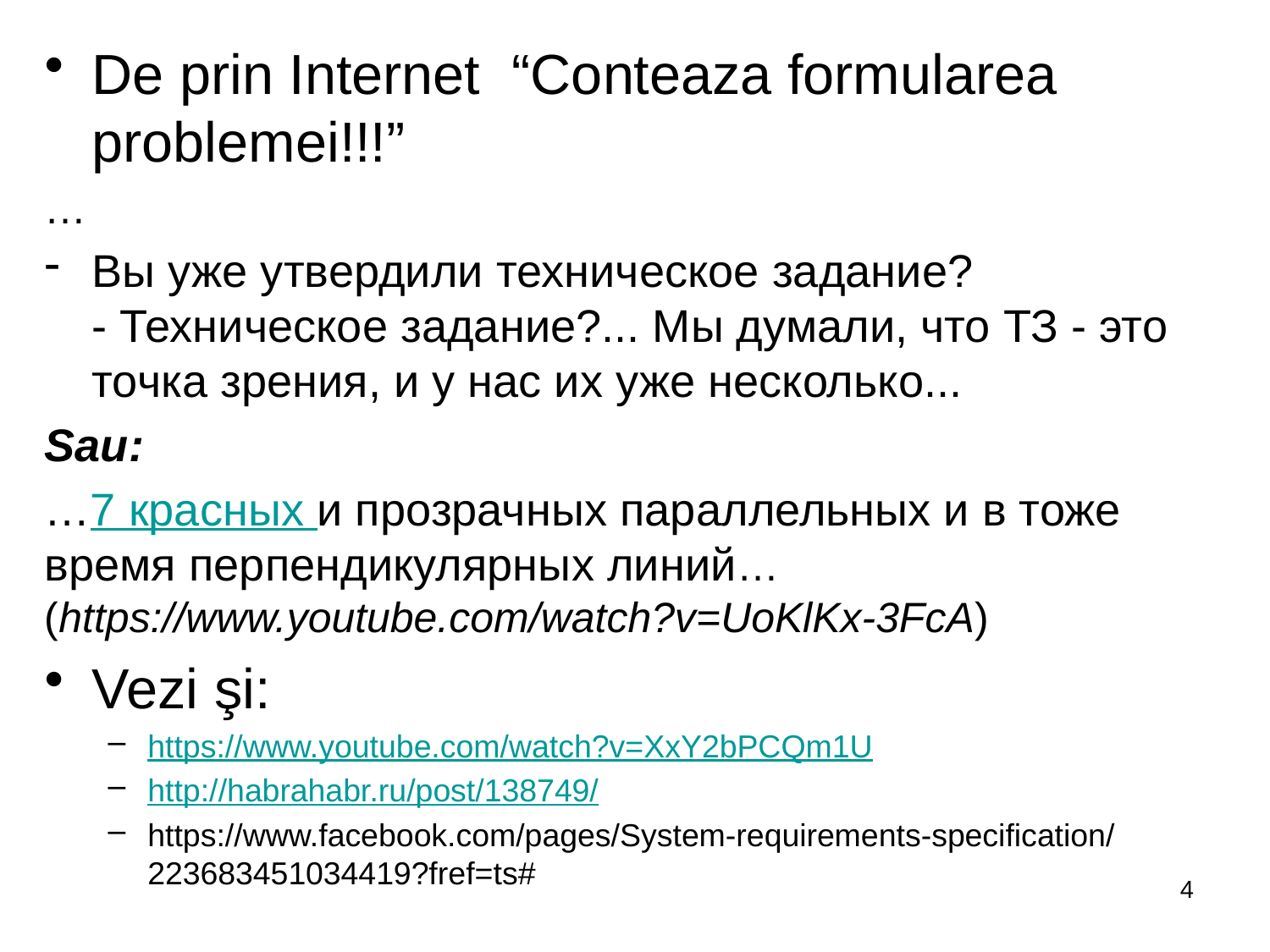

De prin Internet  “Conteaza formularea problemei!!!”
…
Вы уже утвердили техническое задание?
- Техническое задание?... Мы думали, что ТЗ - это точка зрения, и у нас их уже несколько...
Sau:
…7 красных и прозрачных параллельных и в тоже время перпендикулярных линий… (https://www.youtube.com/watch?v=UoKlKx-3FcA)
Vezi şi:
https://www.youtube.com/watch?v=XxY2bPCQm1U
http://habrahabr.ru/post/138749/
https://www.facebook.com/pages/System-requirements-specification/223683451034419?fref=ts#
4